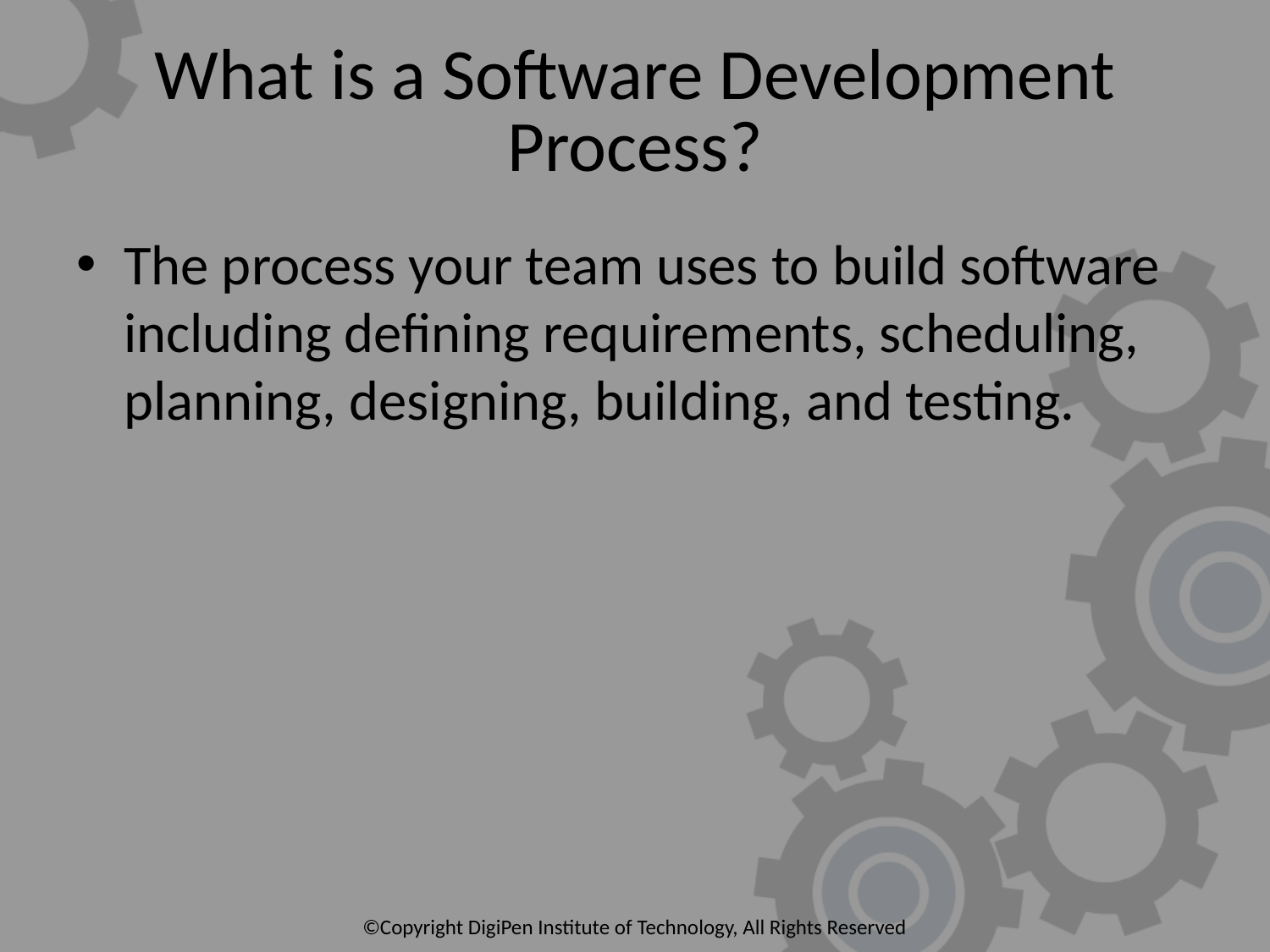

# What is a Software Development Process?
The process your team uses to build software including defining requirements, scheduling, planning, designing, building, and testing.
©Copyright DigiPen Institute of Technology, All Rights Reserved